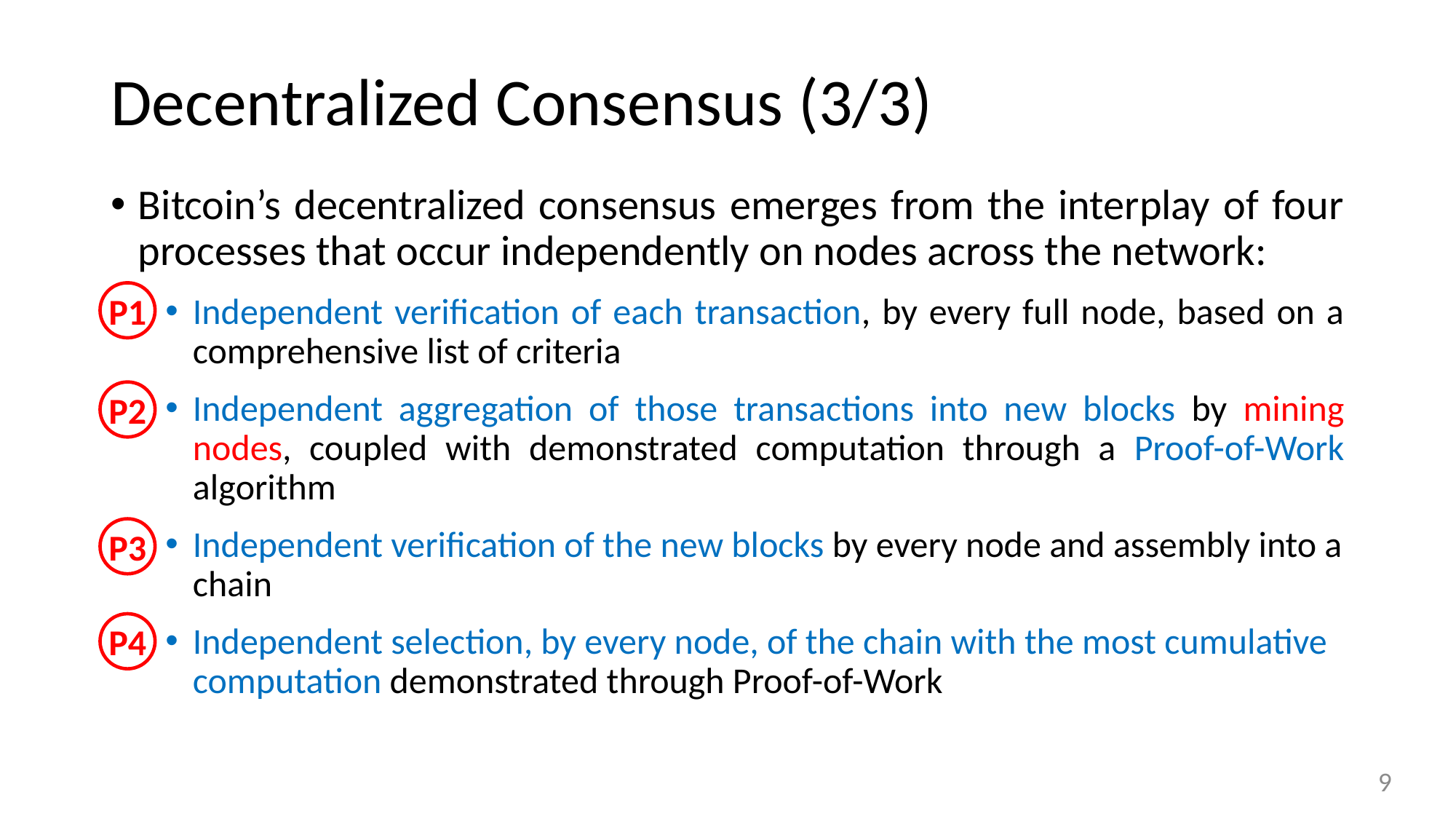

# Decentralized Consensus (3/3)
Bitcoin’s decentralized consensus emerges from the interplay of four processes that occur independently on nodes across the network:
Independent verification of each transaction, by every full node, based on a comprehensive list of criteria
Independent aggregation of those transactions into new blocks by mining nodes, coupled with demonstrated computation through a Proof-of-Work algorithm
Independent verification of the new blocks by every node and assembly into a chain
Independent selection, by every node, of the chain with the most cumulative computation demonstrated through Proof-of-Work
P1
P2
P3
P4
9